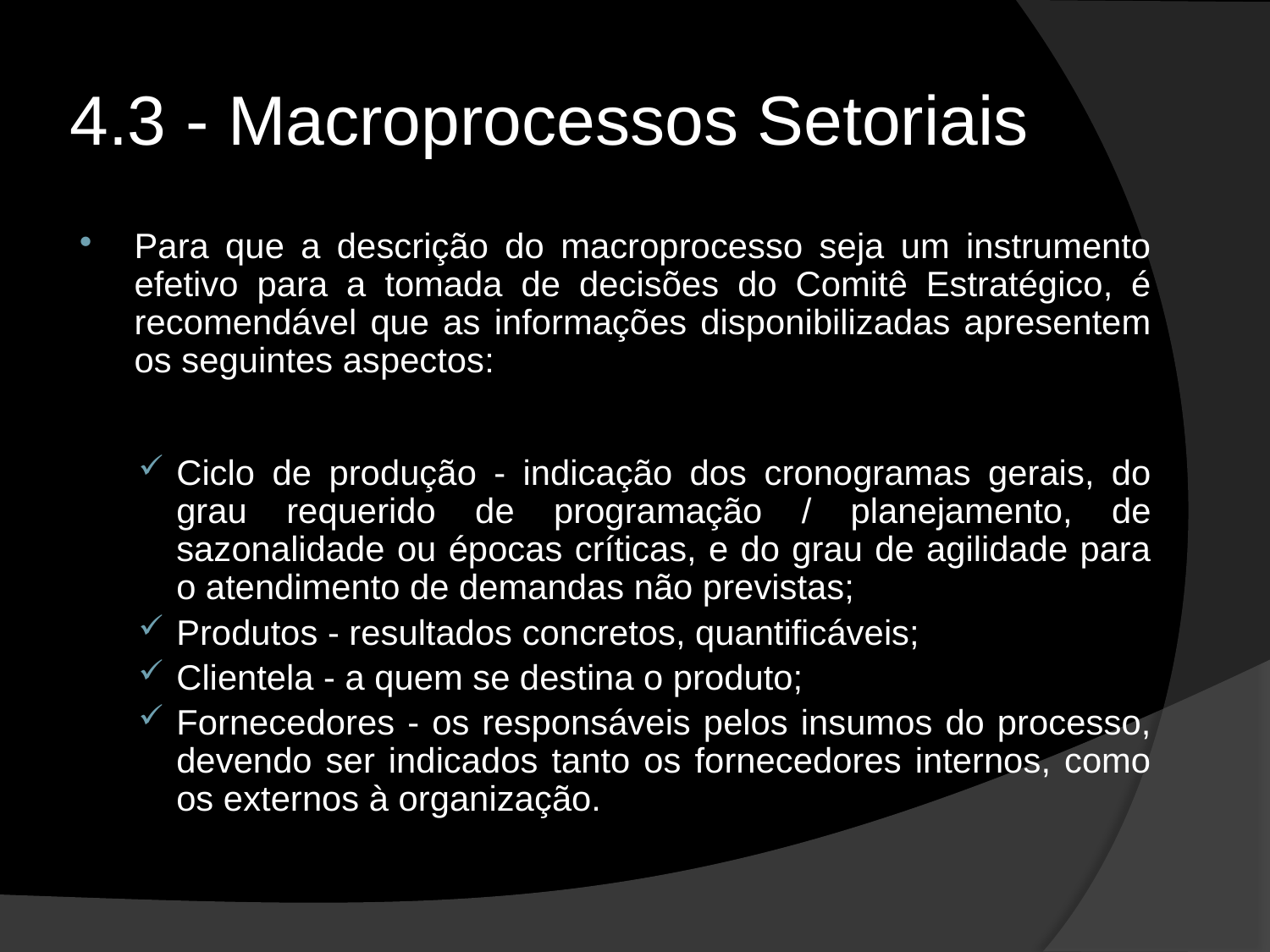

# 4.3 - Macroprocessos Setoriais
Para que a descrição do macroprocesso seja um instrumento efetivo para a tomada de decisões do Comitê Estratégico, é recomendável que as informações disponibilizadas apresentem os seguintes aspectos:

Ciclo de produção - indicação dos cronogramas gerais, do grau requerido de programação / planejamento, de sazonalidade ou épocas críticas, e do grau de agilidade para o atendimento de demandas não previstas;
Produtos - resultados concretos, quantificáveis;
Clientela - a quem se destina o produto;
Fornecedores - os responsáveis pelos insumos do processo, devendo ser indicados tanto os fornecedores internos, como os externos à organização.